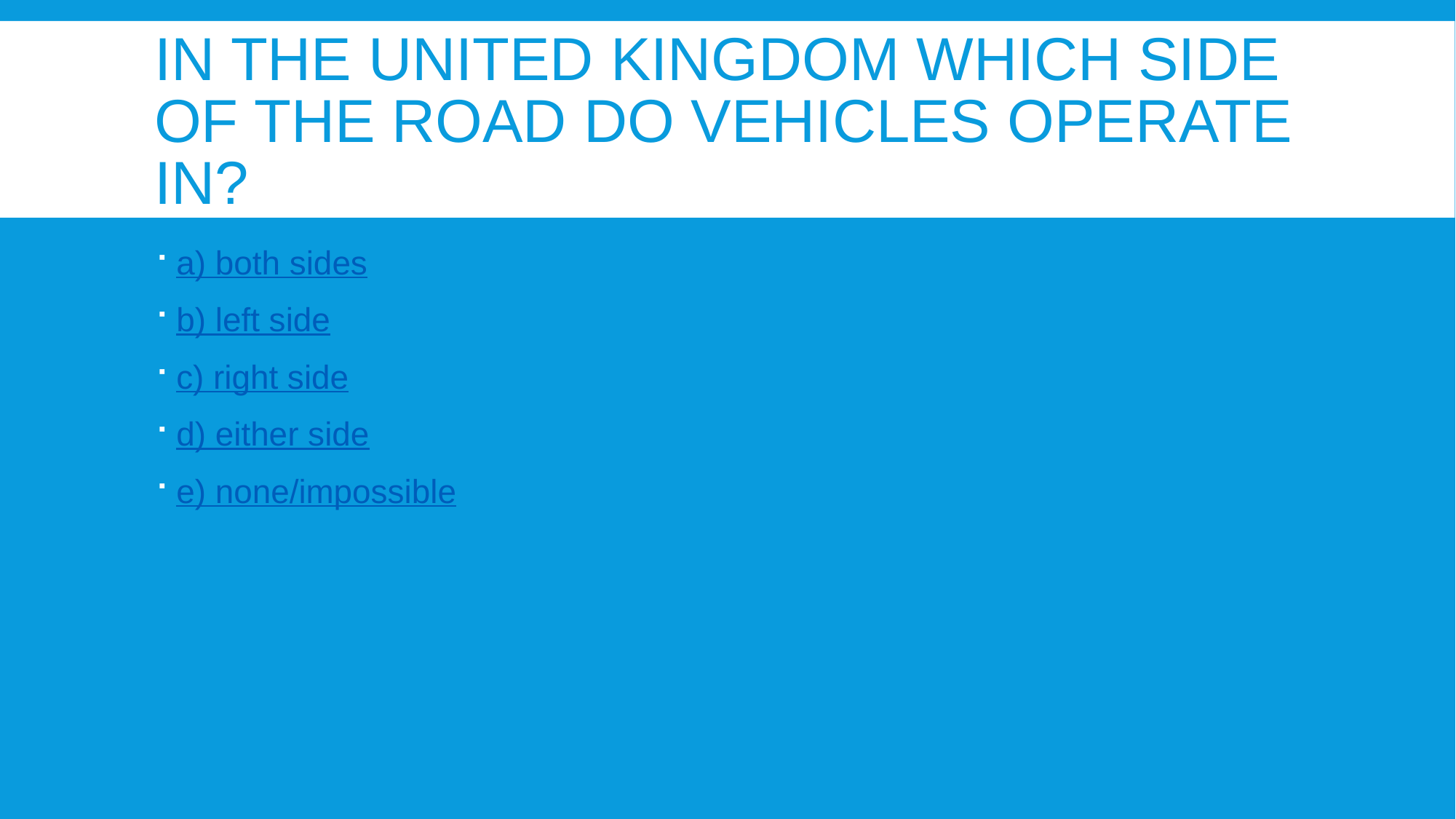

# In the United Kingdom which side of the road do vehicles operate in?
a) both sides
b) left side
c) right side
d) either side
e) none/impossible